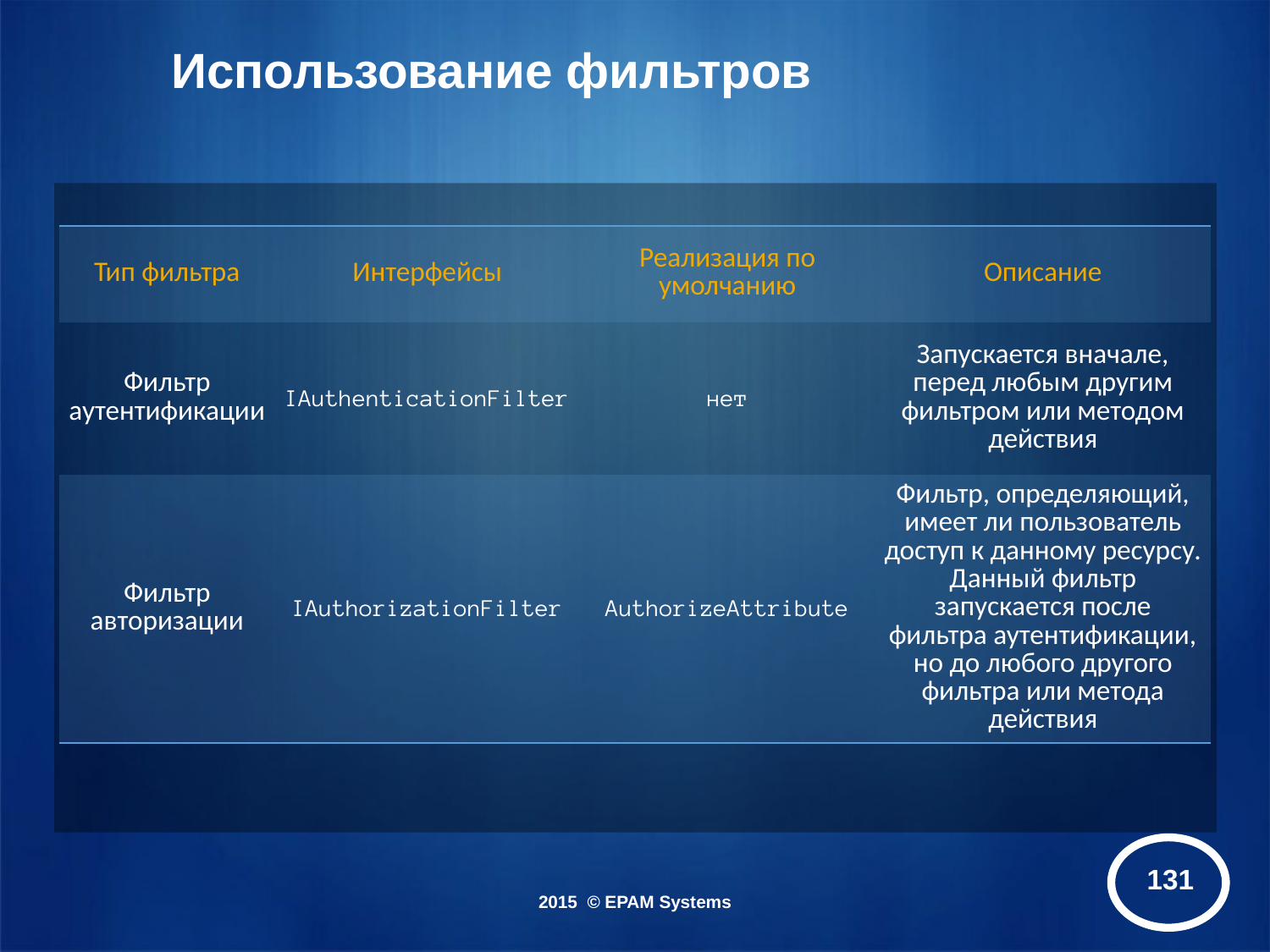

# Использование фильтров
| Тип фильтра | Интерфейсы | Реализация по умолчанию | Описание |
| --- | --- | --- | --- |
| Фильтр аутентификации | IAuthenticationFilter | нет | Запускается вначале, перед любым другим фильтром или методом действия |
| Фильтр авторизации | IAuthorizationFilter | AuthorizeAttribute | Фильтр, определяющий, имеет ли пользователь доступ к данному ресурсу. Данный фильтр запускается после фильтра аутентификации, но до любого другого фильтра или метода действия |
2015  © EPAM Systems